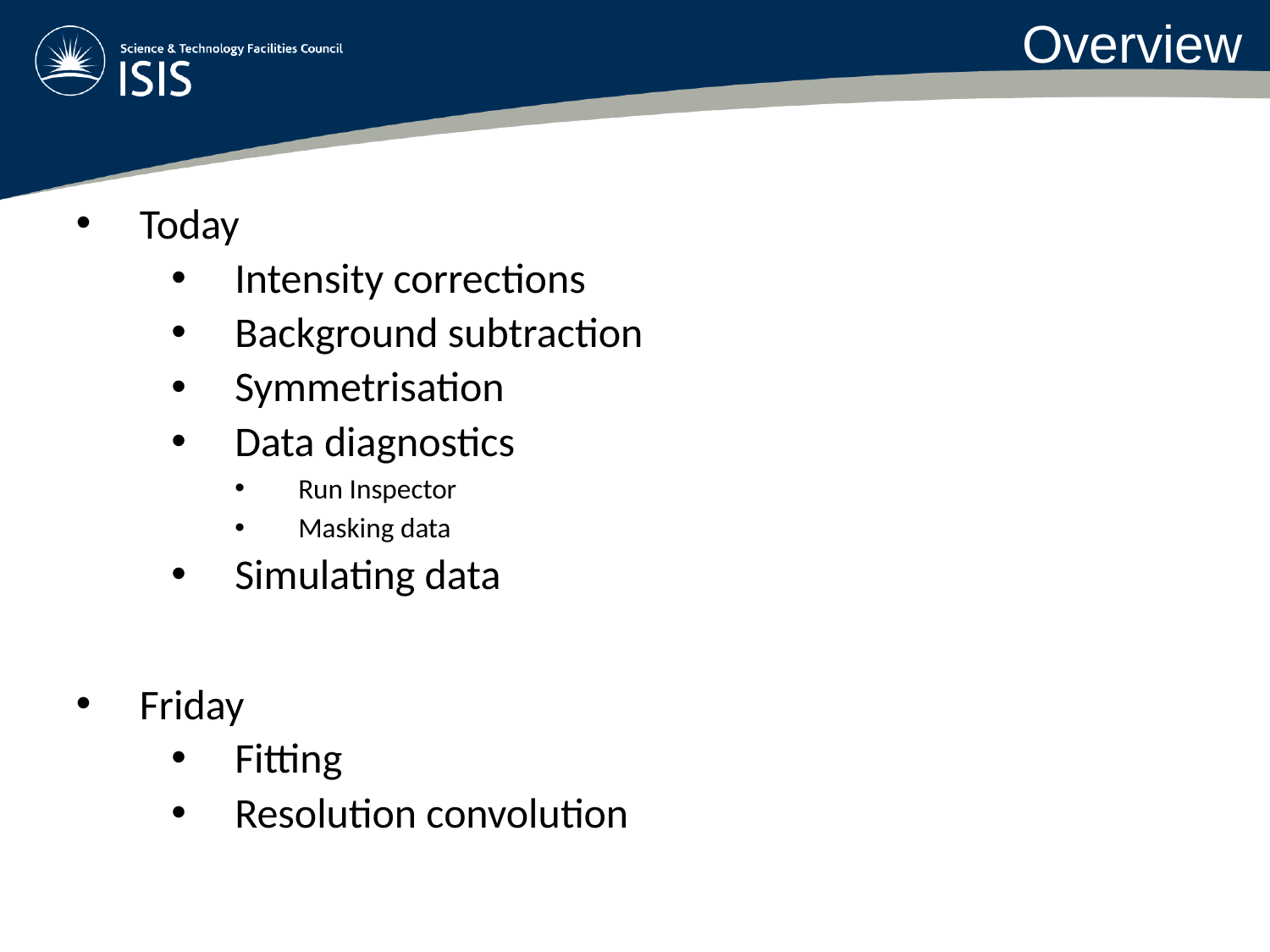

Overview
Today
Intensity corrections
Background subtraction
Symmetrisation
Data diagnostics
Run Inspector
Masking data
Simulating data

Friday
Fitting
Resolution convolution